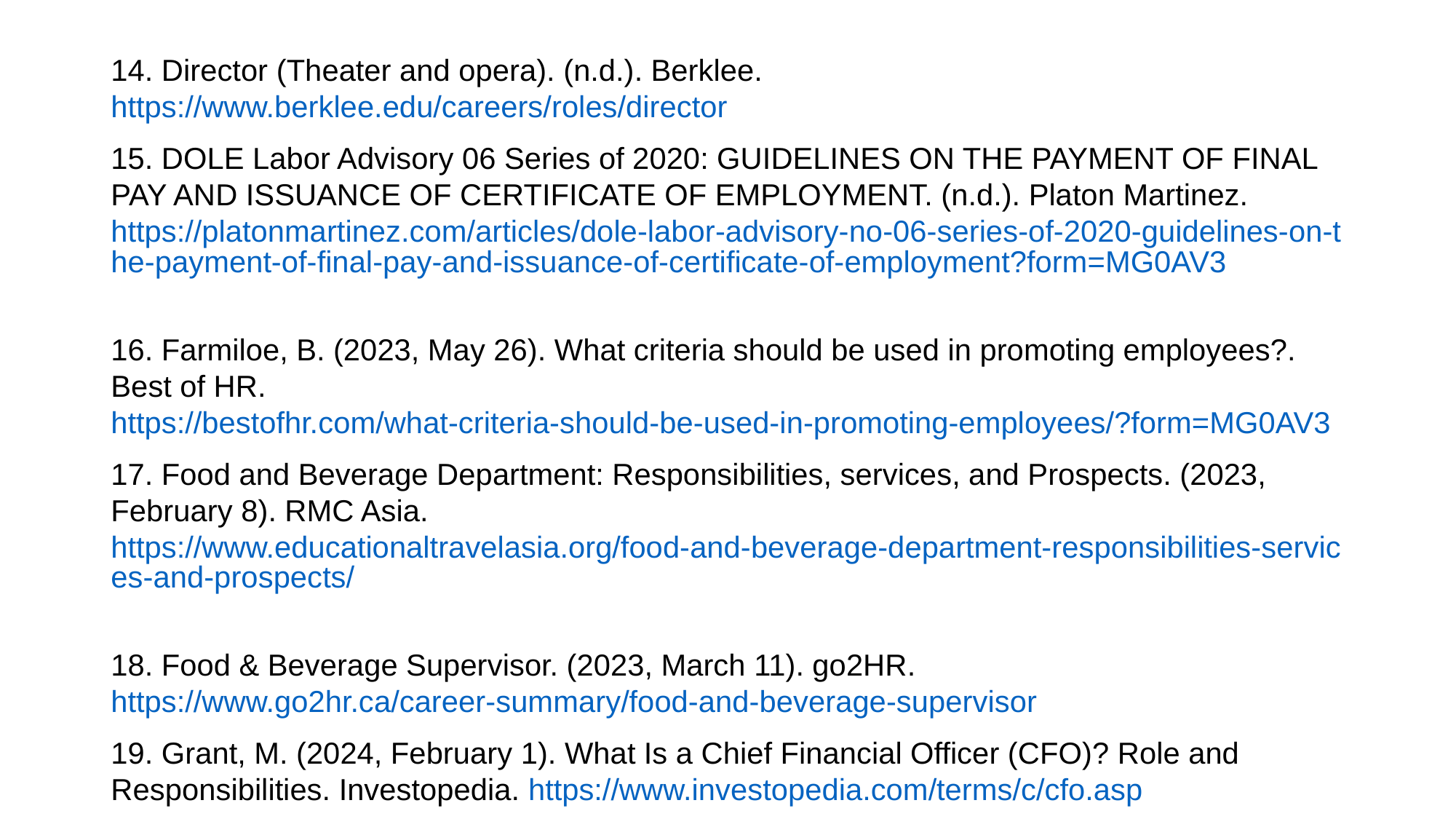

14. Director (Theater and opera). (n.d.). Berklee. https://www.berklee.edu/careers/roles/director
15. DOLE Labor Advisory 06 Series of 2020: GUIDELINES ON THE PAYMENT OF FINAL PAY AND ISSUANCE OF CERTIFICATE OF EMPLOYMENT. (n.d.). Platon Martinez. https://platonmartinez.com/articles/dole-labor-advisory-no-06-series-of-2020-guidelines-on-the-payment-of-final-pay-and-issuance-of-certificate-of-employment?form=MG0AV3
16. Farmiloe, B. (2023, May 26). What criteria should be used in promoting employees?. Best of HR. https://bestofhr.com/what-criteria-should-be-used-in-promoting-employees/?form=MG0AV3
17. Food and Beverage Department: Responsibilities, services, and Prospects. (2023, February 8). RMC Asia. https://www.educationaltravelasia.org/food-and-beverage-department-responsibilities-services-and-prospects/
18. Food & Beverage Supervisor. (2023, March 11). go2HR. https://www.go2hr.ca/career-summary/food-and-beverage-supervisor
19. Grant, M. (2024, February 1). What Is a Chief Financial Officer (CFO)? Role and Responsibilities. Investopedia. https://www.investopedia.com/terms/c/cfo.asp